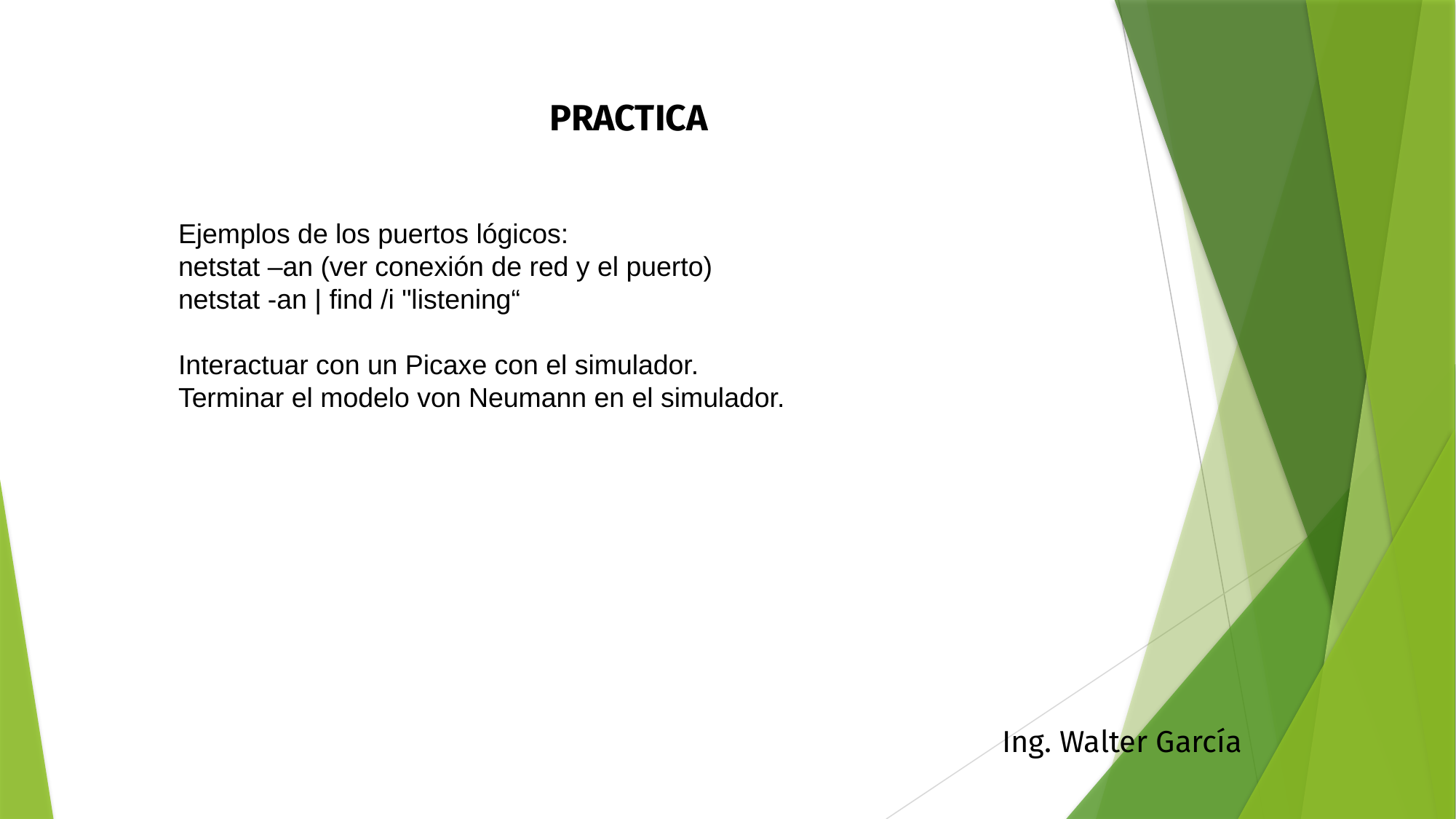

practica
Ejemplos de los puertos lógicos:
netstat –an (ver conexión de red y el puerto)
netstat -an | find /i "listening“

Interactuar con un Picaxe con el simulador.
Terminar el modelo von Neumann en el simulador.

Ing. Walter García